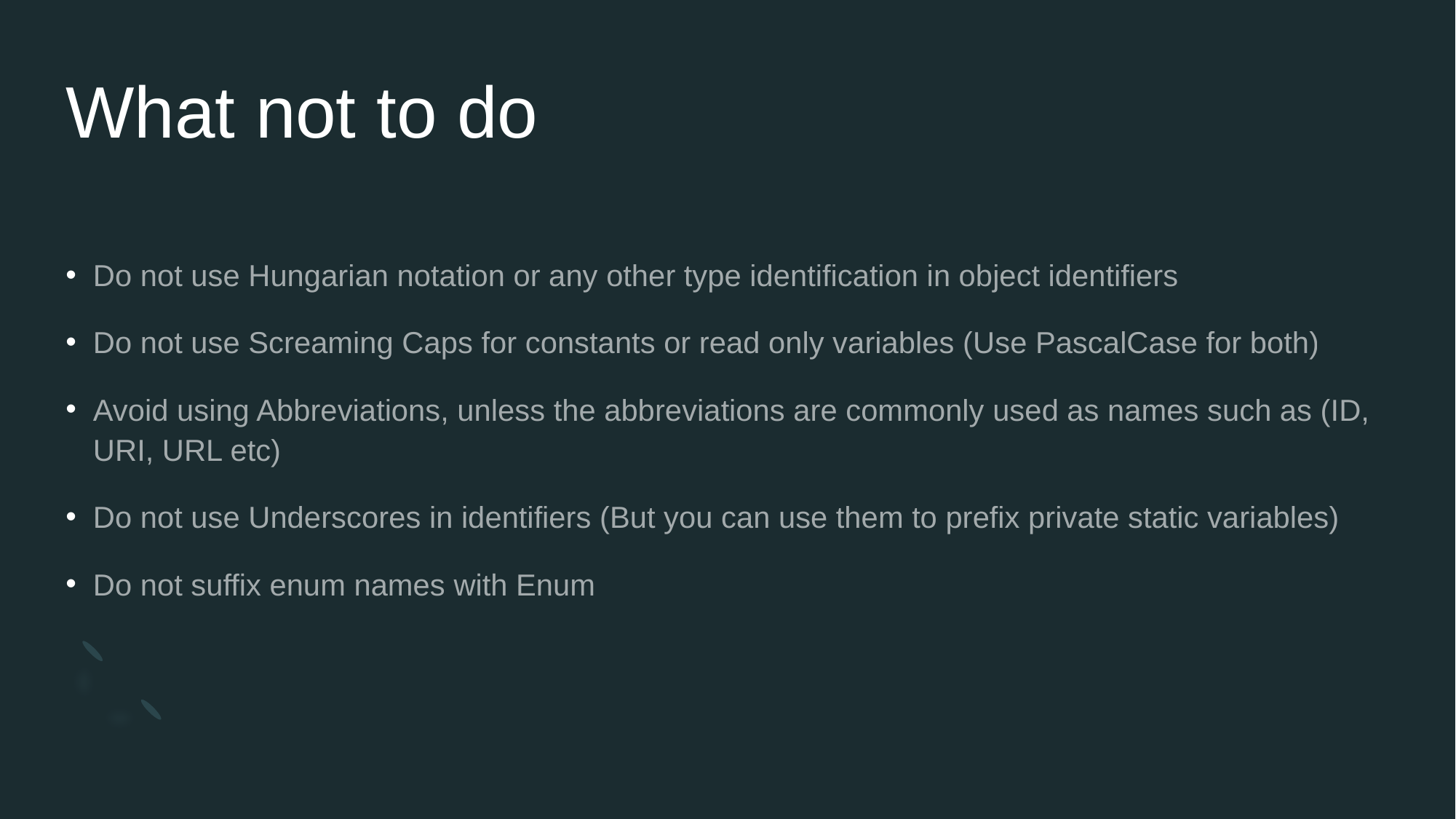

# What not to do
Do not use Hungarian notation or any other type identification in object identifiers
Do not use Screaming Caps for constants or read only variables (Use PascalCase for both)
Avoid using Abbreviations, unless the abbreviations are commonly used as names such as (ID, URI, URL etc)
Do not use Underscores in identifiers (But you can use them to prefix private static variables)
Do not suffix enum names with Enum